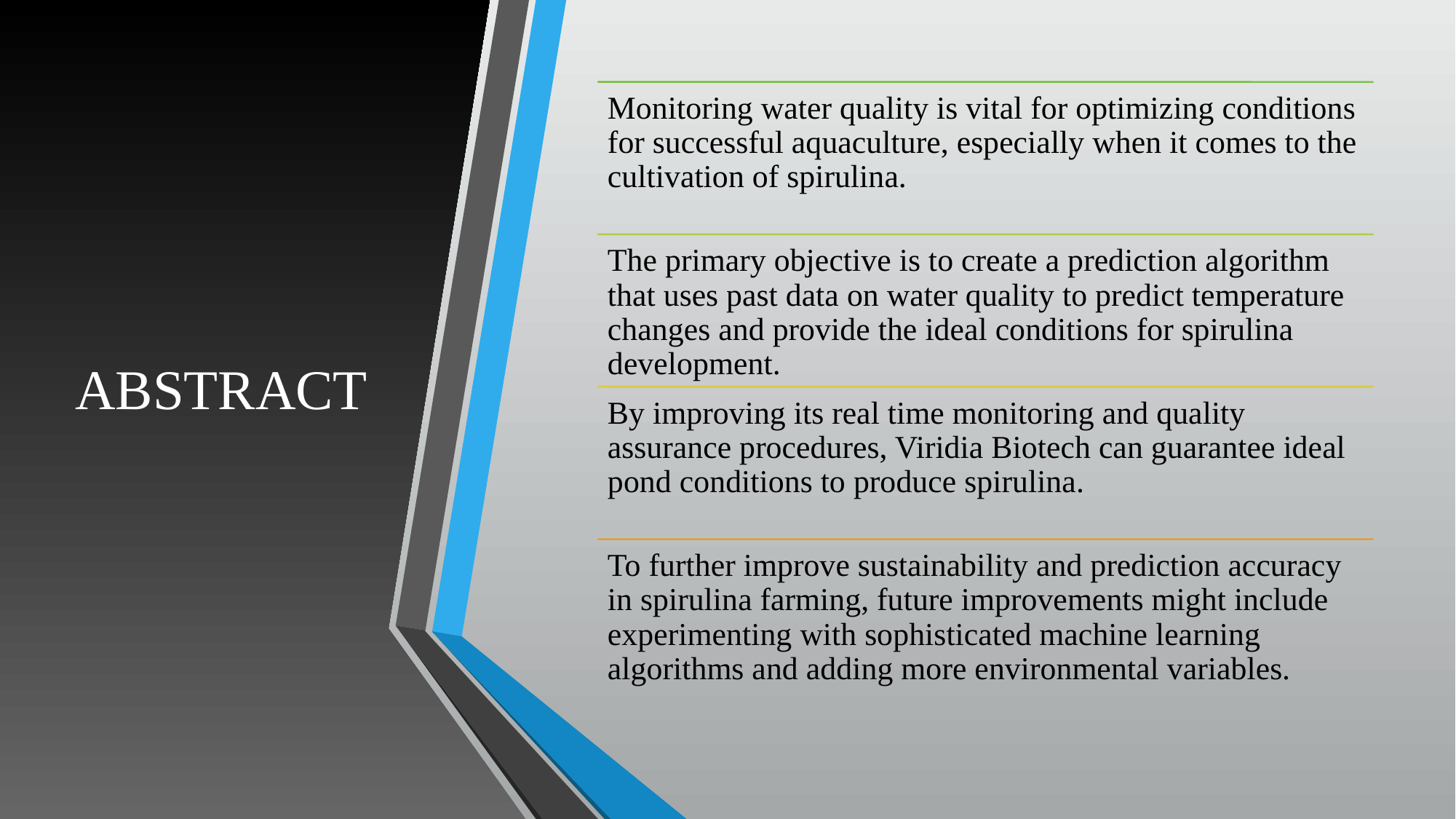

# ABSTRACT
Monitoring water quality is vital for optimizing conditions for successful aquaculture, especially when it comes to the cultivation of spirulina.
The primary objective is to create a prediction algorithm that uses past data on water quality to predict temperature changes and provide the ideal conditions for spirulina development.
By improving its real time monitoring and quality assurance procedures, Viridia Biotech can guarantee ideal pond conditions to produce spirulina.
To further improve sustainability and prediction accuracy in spirulina farming, future improvements might include experimenting with sophisticated machine learning algorithms and adding more environmental variables.